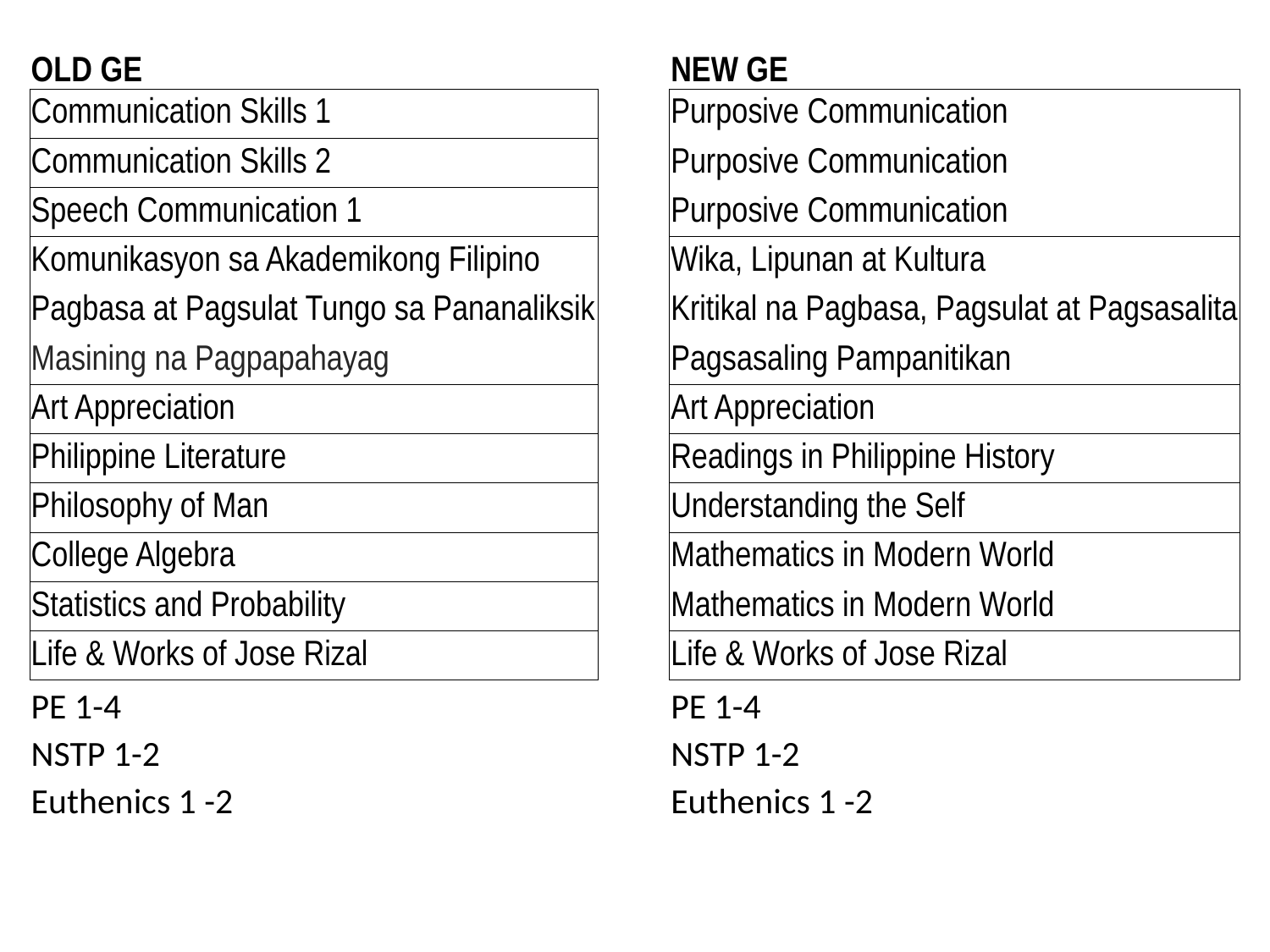

| OLD GE |  | NEW GE |
| --- | --- | --- |
| Communication Skills 1 |  | Purposive Communication |
| Communication Skills 2 |  | Purposive Communication |
| Speech Communication 1 |  | Purposive Communication |
| Komunikasyon sa Akademikong Filipino |  | Wika, Lipunan at Kultura |
| Pagbasa at Pagsulat Tungo sa Pananaliksik |  | Kritikal na Pagbasa, Pagsulat at Pagsasalita |
| Masining na Pagpapahayag |  | Pagsasaling Pampanitikan |
| Art Appreciation |  | Art Appreciation |
| Philippine Literature |  | Readings in Philippine History |
| Philosophy of Man |  | Understanding the Self |
| College Algebra |  | Mathematics in Modern World |
| Statistics and Probability |  | Mathematics in Modern World |
| Life & Works of Jose Rizal |  | Life & Works of Jose Rizal |
| PE 1-4 |  | PE 1-4 |
| NSTP 1-2 |  | NSTP 1-2 |
| Euthenics 1 -2 |  | Euthenics 1 -2 |